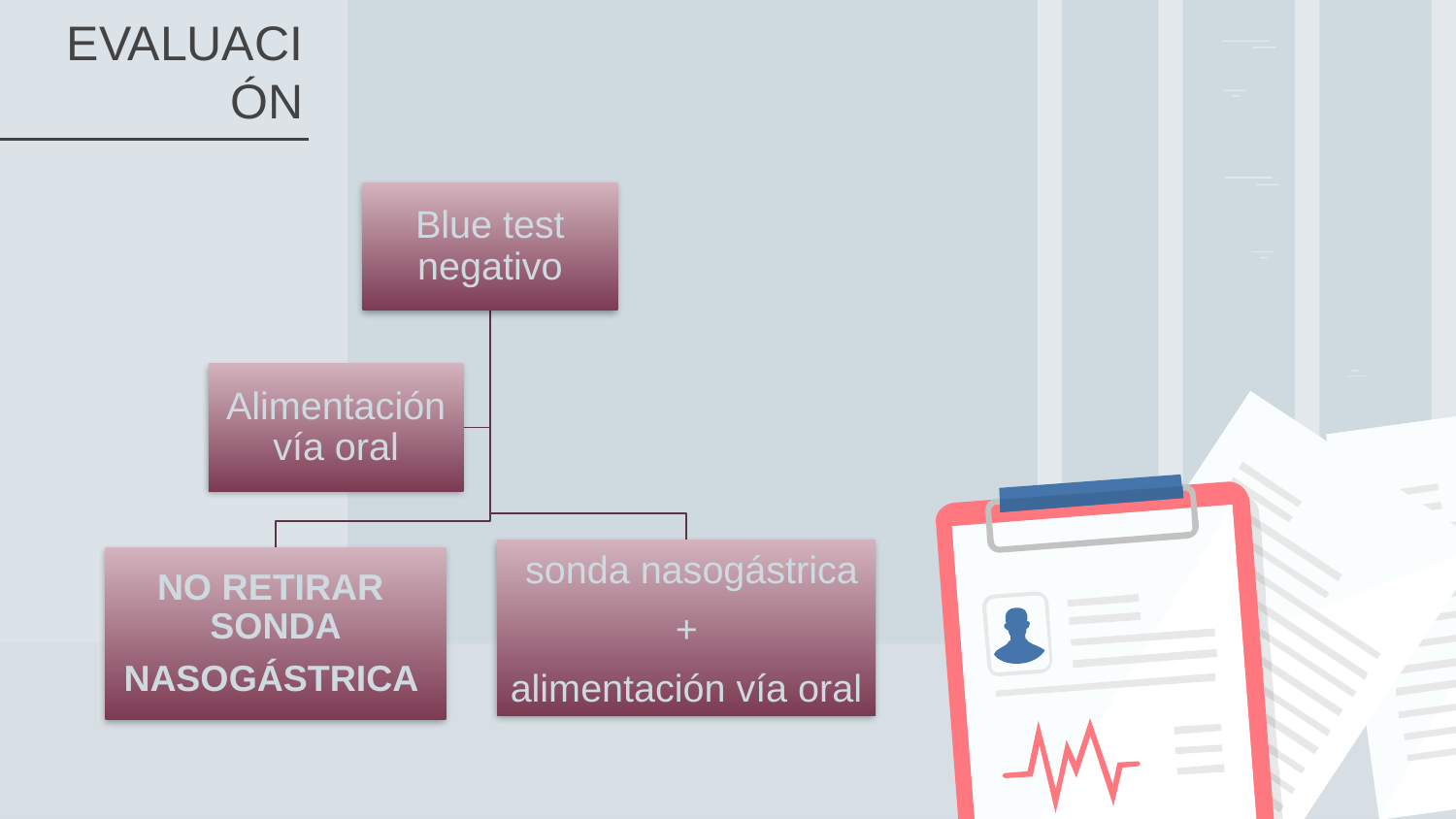

EVALUACIÓN
# EVALUACIÓN
Blue test negativo
NO RETIRAR  SONDA
NASOGÁSTRICA
 sonda nasogástrica
+
alimentación vía oral
Alimentación vía oral